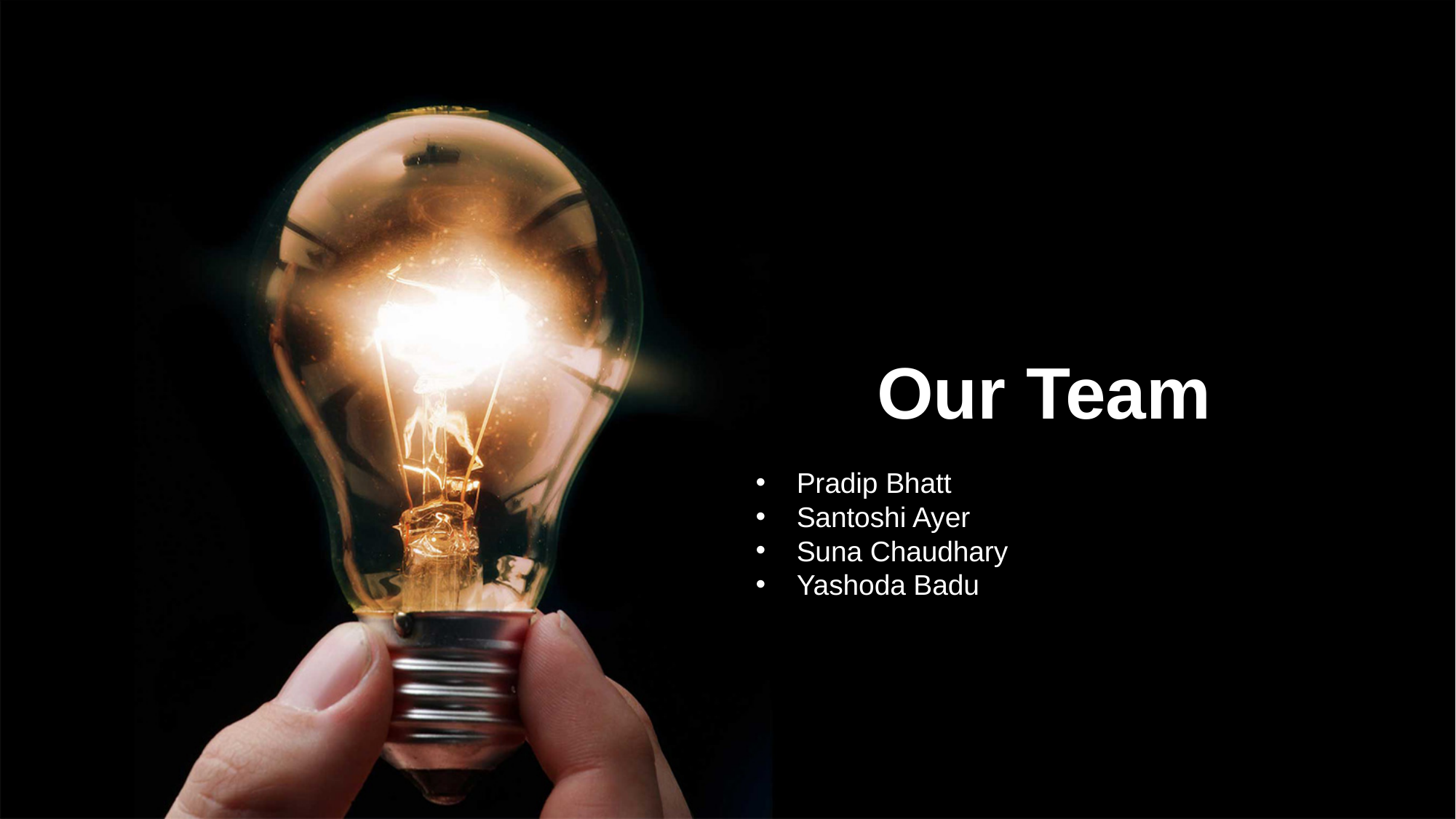

Our Team
Pradip Bhatt
Santoshi Ayer
Suna Chaudhary
Yashoda Badu